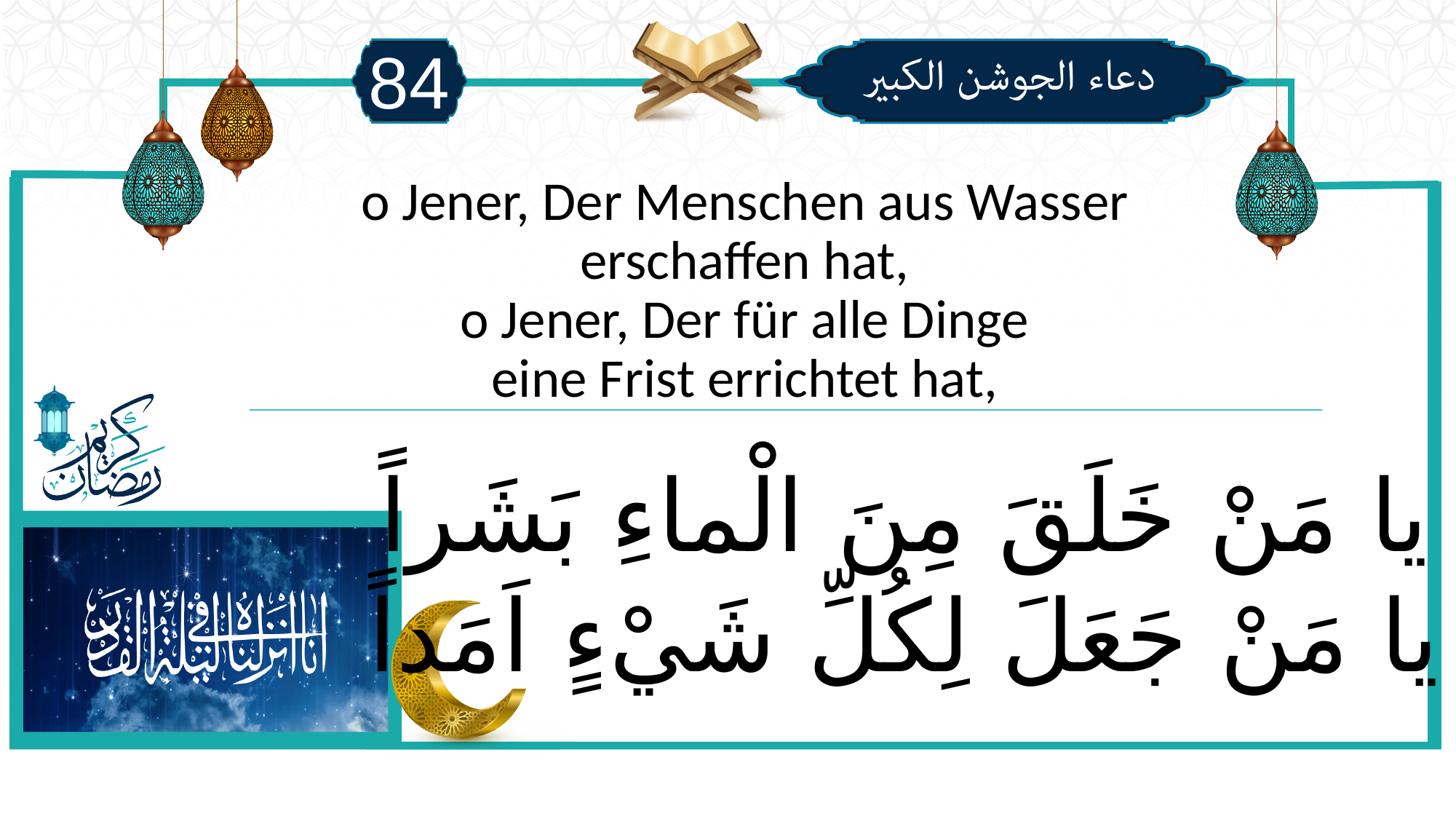

84
o Jener, Der Menschen aus Wasser
erschaffen hat,
o Jener, Der für alle Dinge
eine Frist errichtet hat,
يا مَنْ خَلَقَ مِنَ الْماءِ بَشَراً
يا مَنْ جَعَلَ لِكُلِّ شَيْءٍ اَمَداً